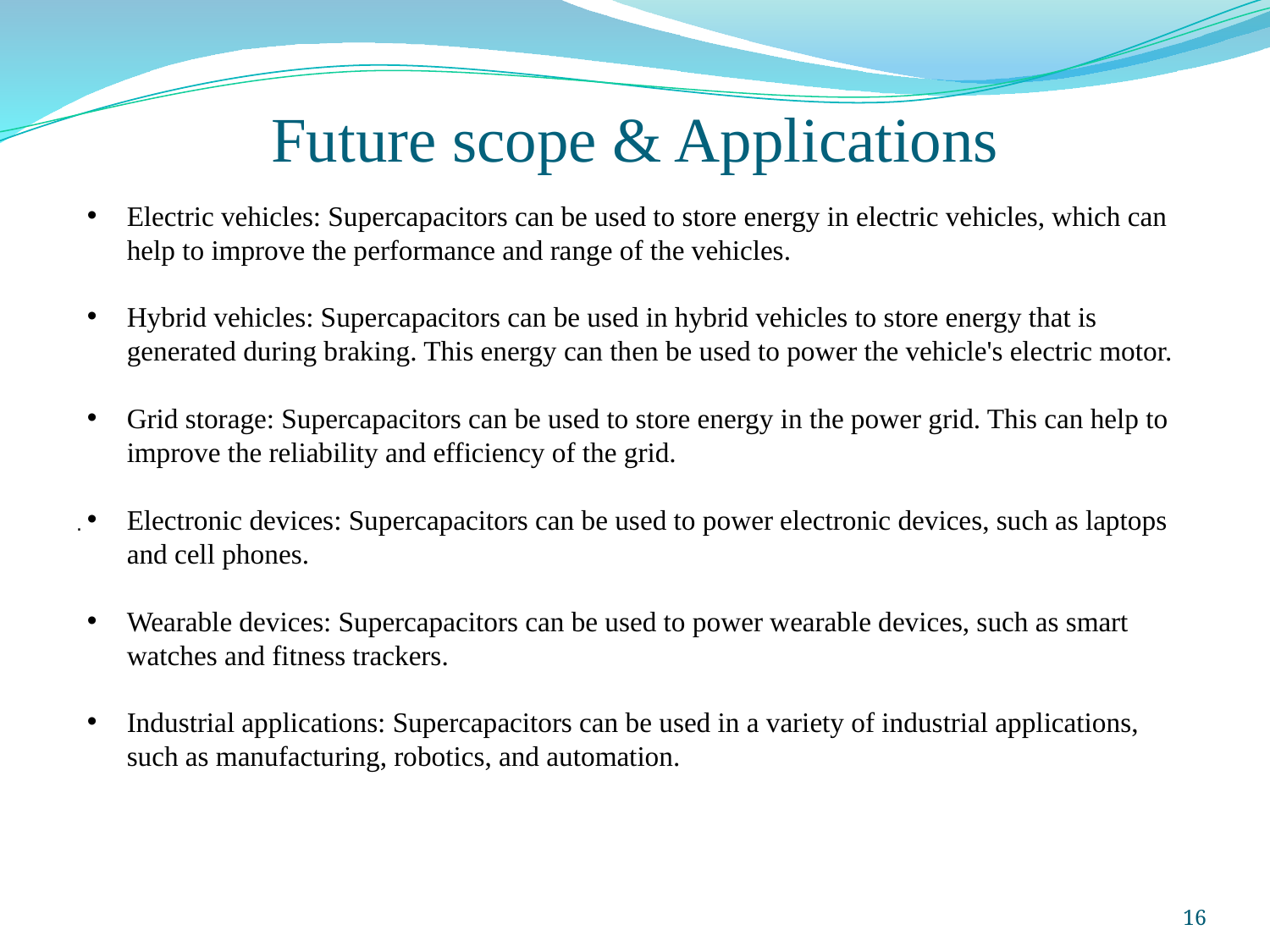

# Future scope & Applications
Electric vehicles: Supercapacitors can be used to store energy in electric vehicles, which can help to improve the performance and range of the vehicles.

Hybrid vehicles: Supercapacitors can be used in hybrid vehicles to store energy that is generated during braking. This energy can then be used to power the vehicle's electric motor.

Grid storage: Supercapacitors can be used to store energy in the power grid. This can help to improve the reliability and efficiency of the grid.

Electronic devices: Supercapacitors can be used to power electronic devices, such as laptops and cell phones.

Wearable devices: Supercapacitors can be used to power wearable devices, such as smart watches and fitness trackers.

Industrial applications: Supercapacitors can be used in a variety of industrial applications, such as manufacturing, robotics, and automation.
.
16